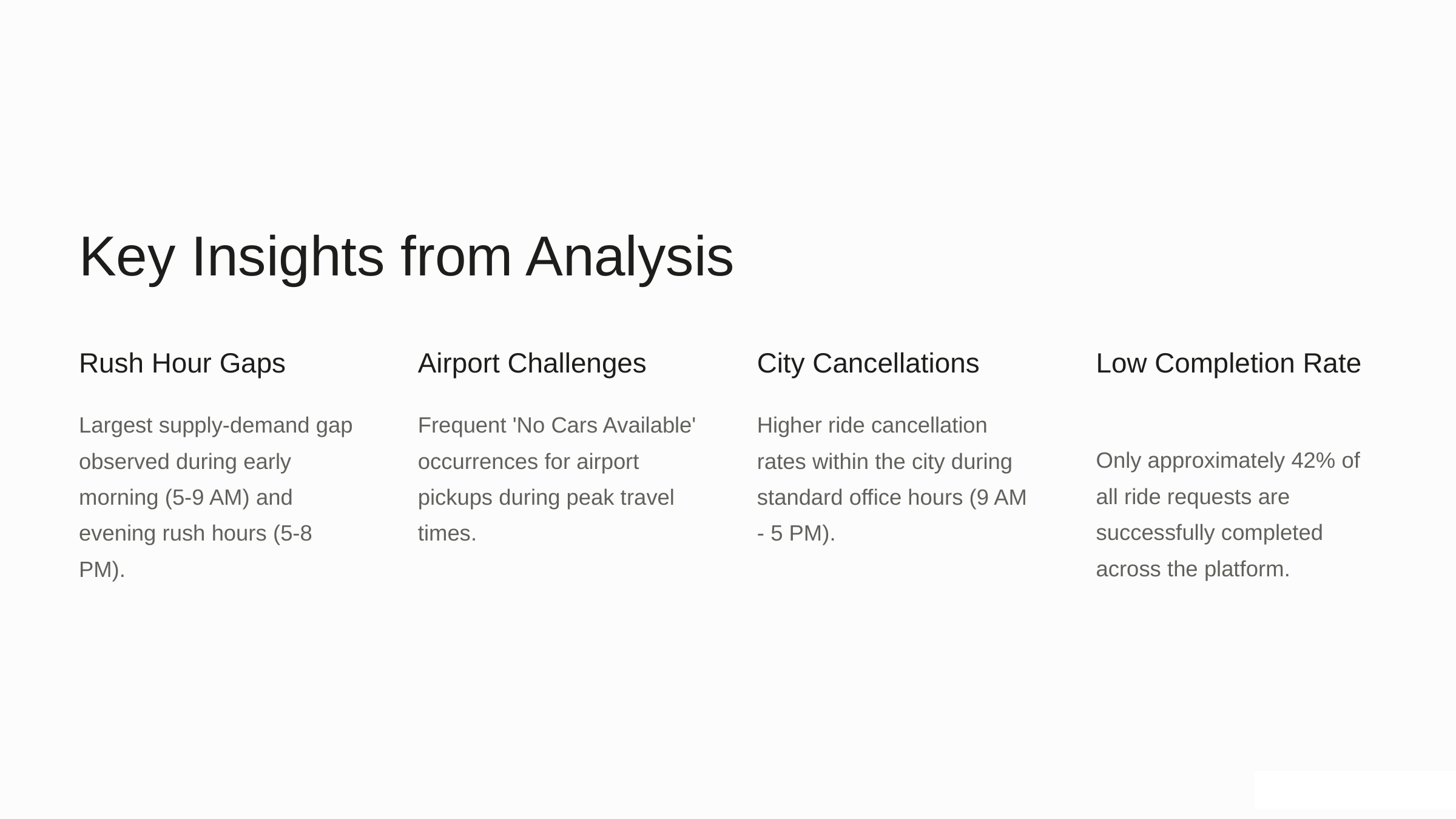

Key Insights from Analysis
Rush Hour Gaps
Airport Challenges
City Cancellations
Low Completion Rate
Largest supply-demand gap observed during early morning (5-9 AM) and evening rush hours (5-8 PM).
Frequent 'No Cars Available' occurrences for airport pickups during peak travel times.
Higher ride cancellation rates within the city during standard office hours (9 AM - 5 PM).
Only approximately 42% of all ride requests are successfully completed across the platform.